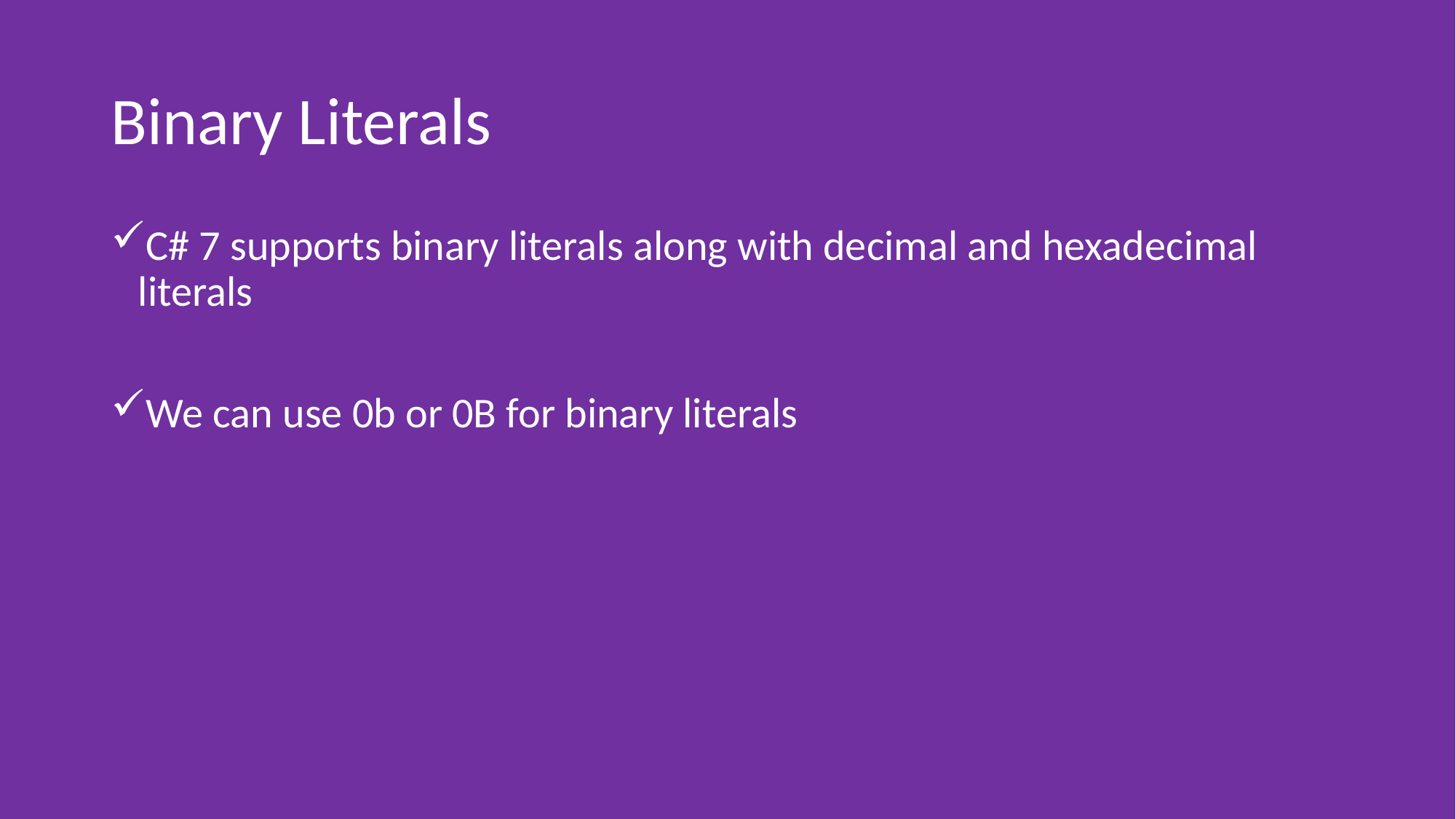

# Binary Literals
C# 7 supports binary literals along with decimal and hexadecimal literals

We can use 0b or 0B for binary literals